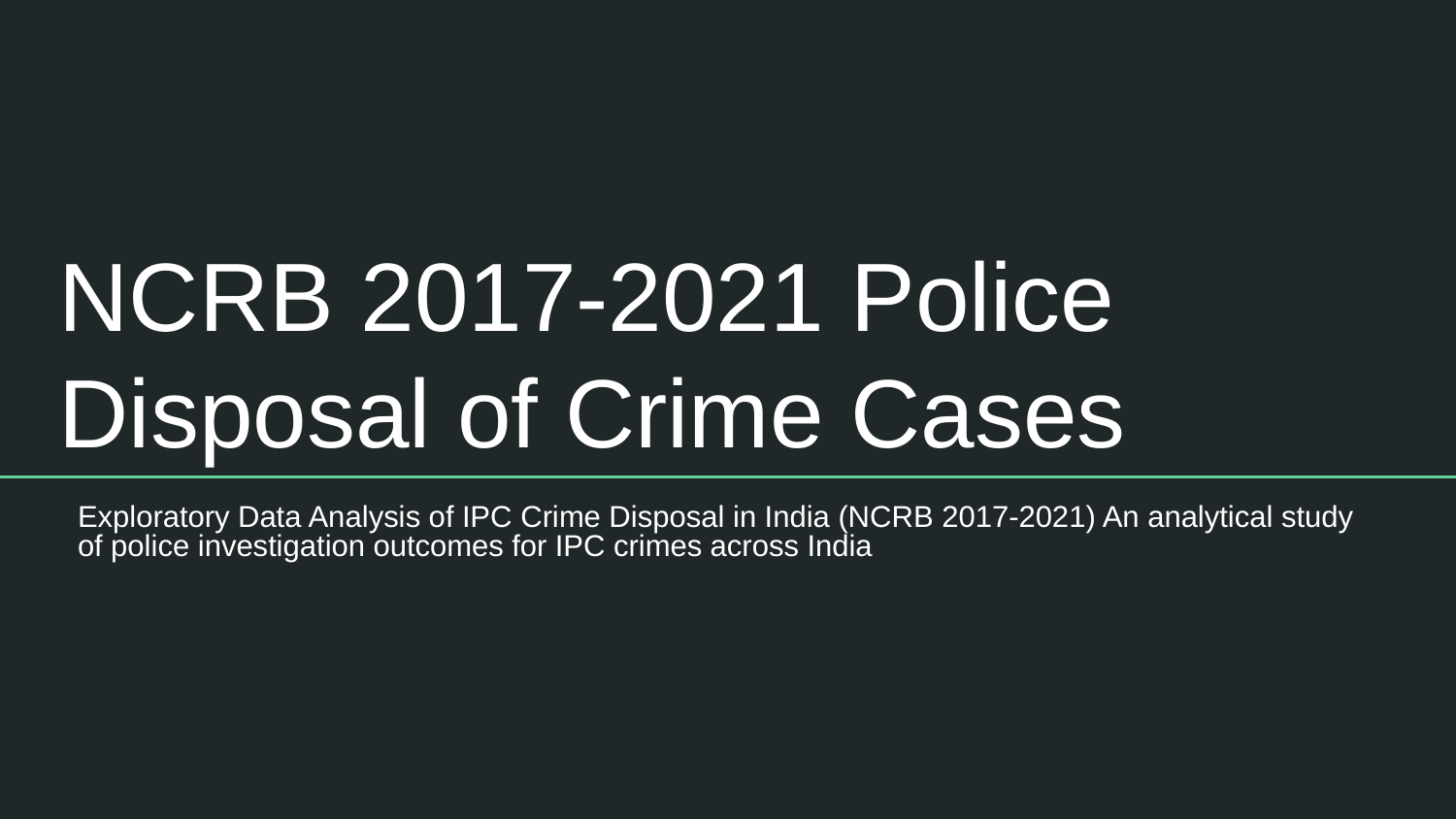

# NCRB 2017-2021 Police Disposal of Crime Cases
Exploratory Data Analysis of IPC Crime Disposal in India (NCRB 2017-2021) An analytical study of police investigation outcomes for IPC crimes across India